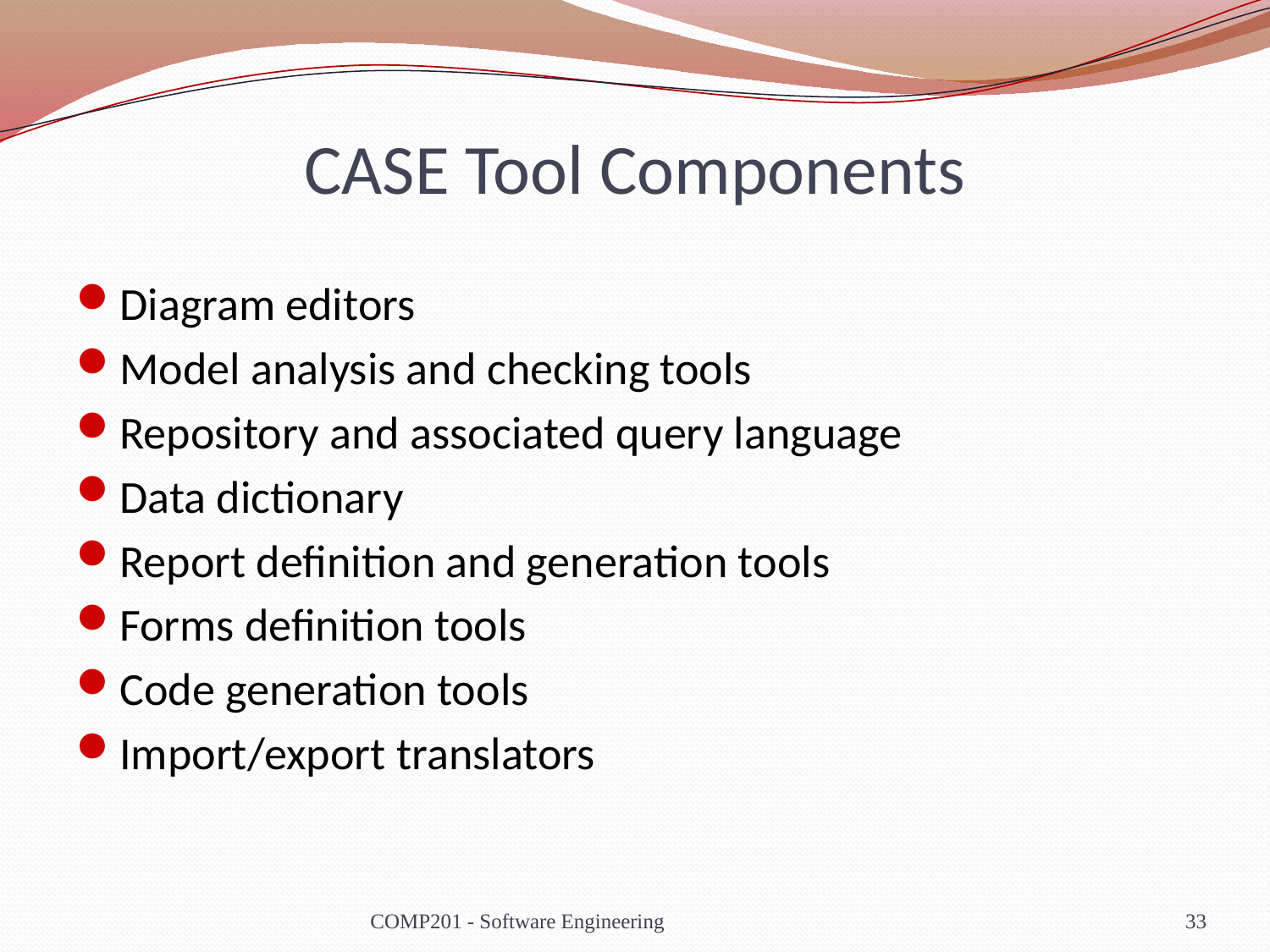

# CASE Tool Components
Diagram editors
Model analysis and checking tools
Repository and associated query language
Data dictionary
Report definition and generation tools
Forms definition tools
Code generation tools
Import/export translators
COMP201 - Software Engineering
33